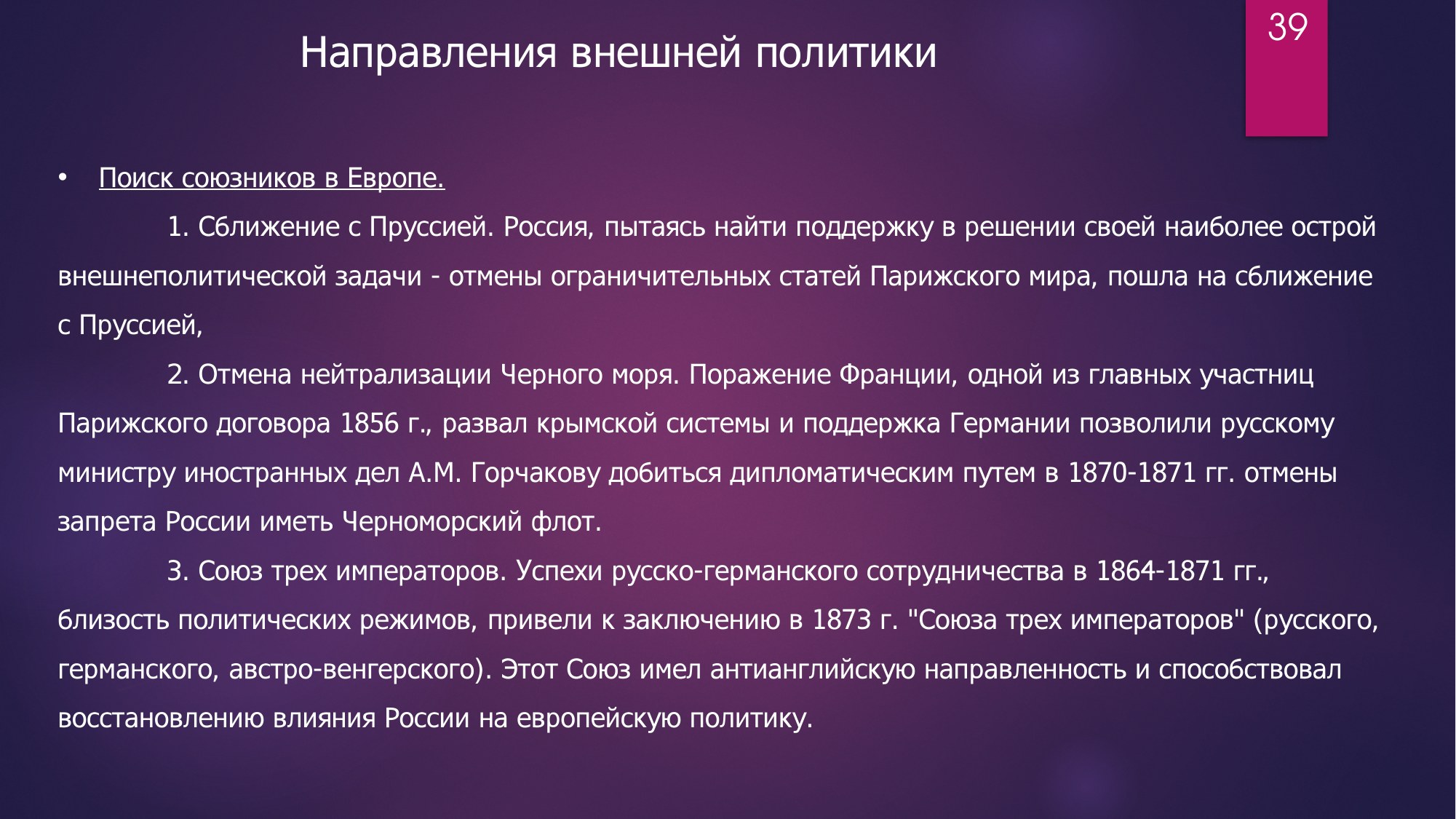

39
Направления внешней политики
Поиск союзников в Европе.
	1. Сближение с Пруссией. Россия, пытаясь найти поддержку в решении своей наиболее острой внешнеполитической задачи - отмены ограничительных статей Парижского мира, пошла на сближение с Пруссией,
	2. Отмена нейтрализации Черного моря. Поражение Франции, одной из главных участниц Парижского договора 1856 г., развал крымской системы и поддержка Германии позволили русскому министру иностранных дел А.М. Горчакову добиться дипломатическим путем в 1870-1871 гг. отмены запрета России иметь Черноморский флот.
	3. Союз трех императоров. Успехи русско-германского сотрудничества в 1864-1871 гг., близость политических режимов, привели к заключению в 1873 г. "Союза трех императоров" (русского, германского, австро-венгерского). Этот Союз имел антианглийскую направленность и способствовал восстановлению влияния России на европейскую политику.